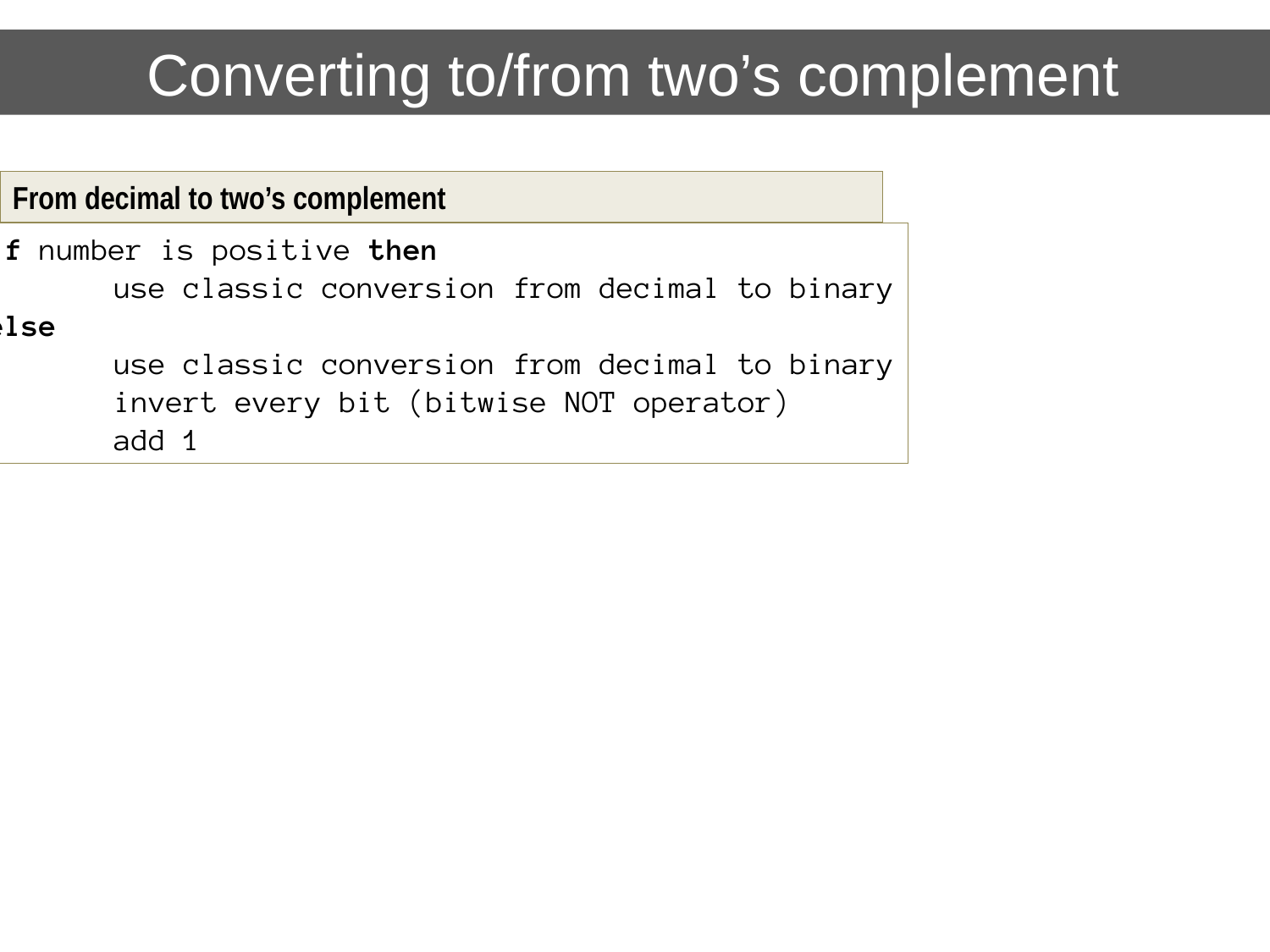

# Converting to/from two’s complement
From decimal to two’s complement
if number is positive then
	use classic conversion from decimal to binary
else
	use classic conversion from decimal to binary
	invert every bit (bitwise NOT operator)
	add 1